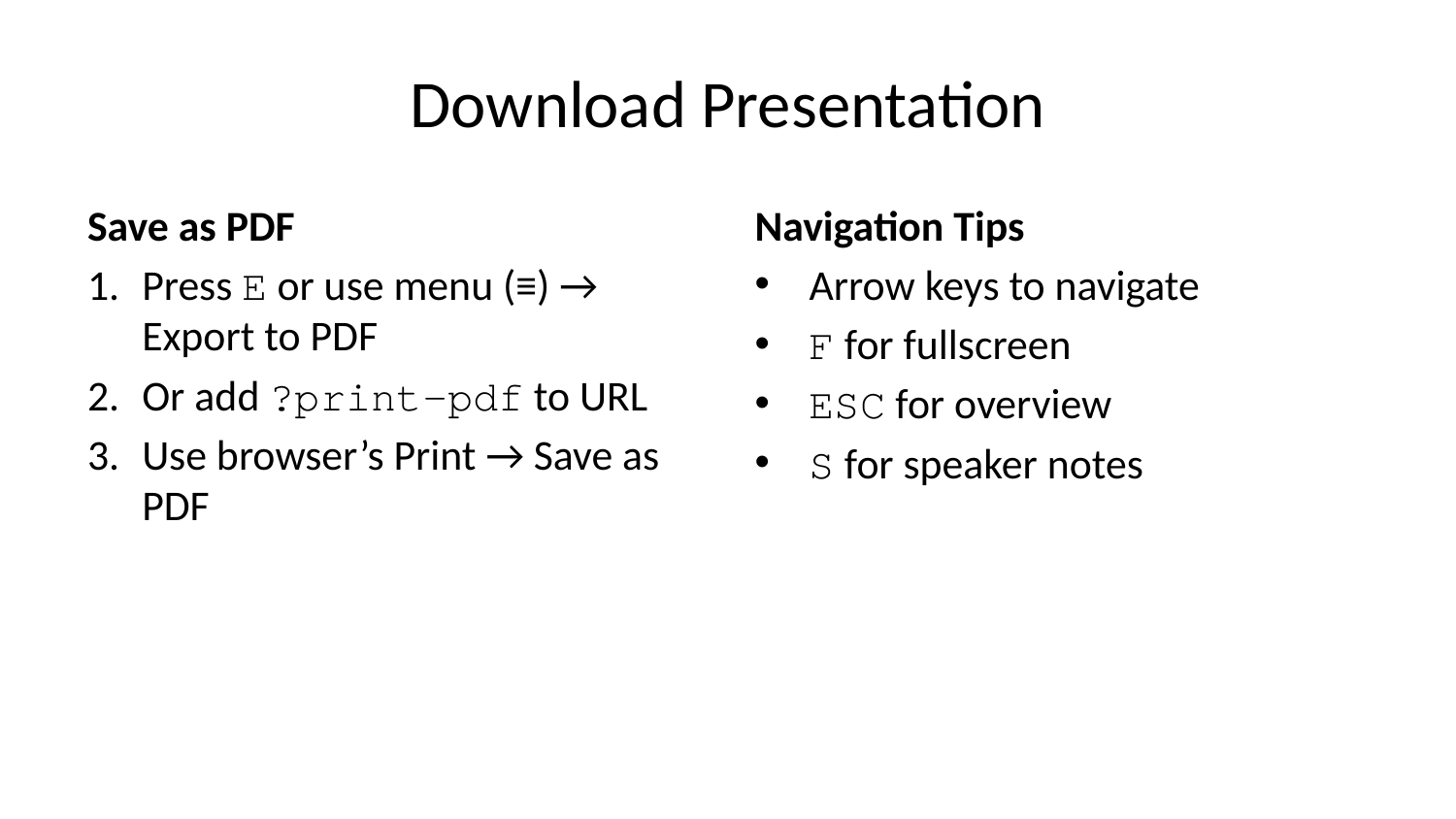

# Download Presentation
Save as PDF
Press E or use menu (≡) → Export to PDF
Or add ?print-pdf to URL
Use browser’s Print → Save as PDF
Navigation Tips
Arrow keys to navigate
F for fullscreen
ESC for overview
S for speaker notes